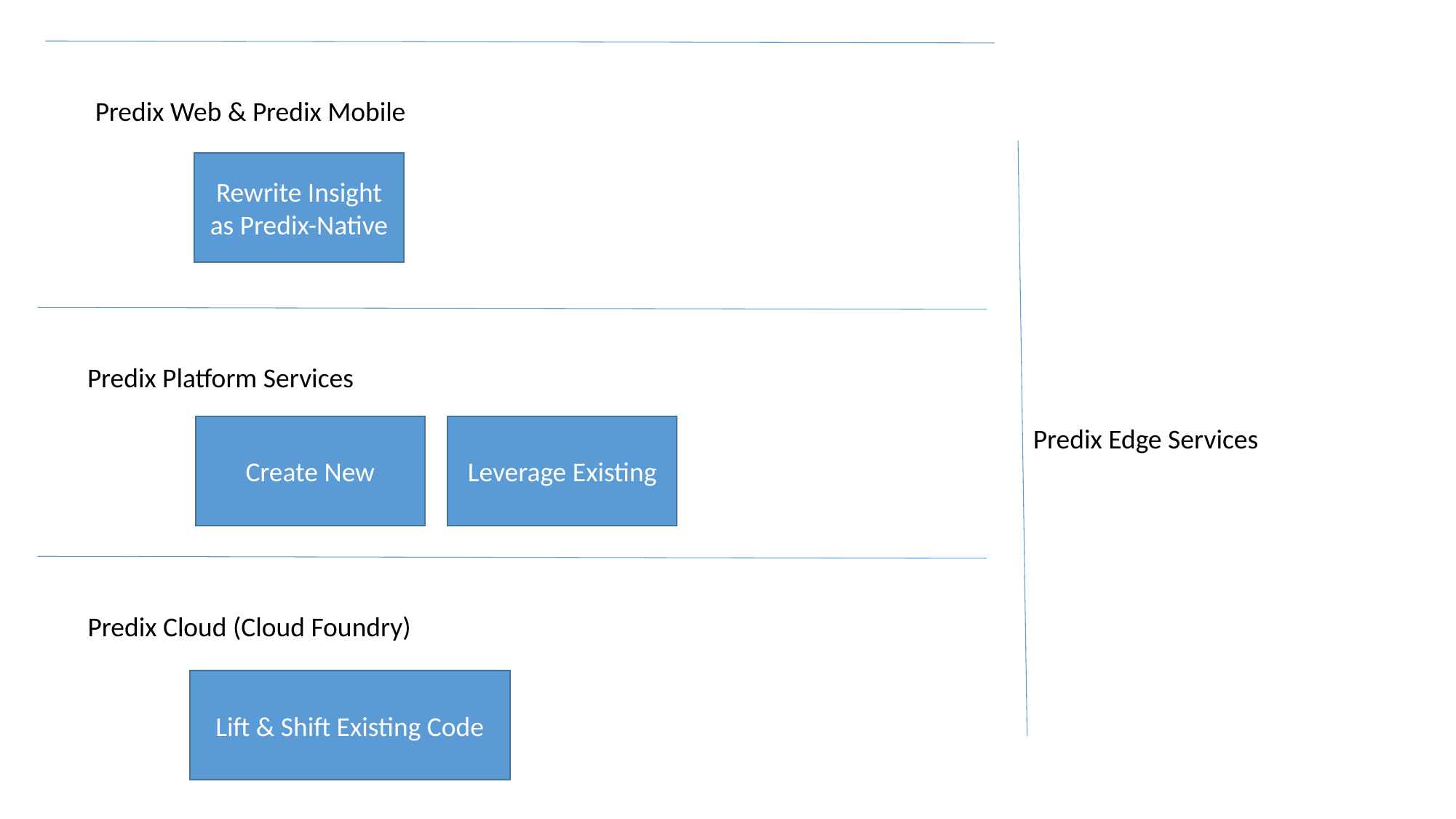

Predix Web & Predix Mobile
Rewrite Insight as Predix-Native
Predix Platform Services
Create New
Leverage Existing
Predix Edge Services
Predix Cloud (Cloud Foundry)
Lift & Shift Existing Code